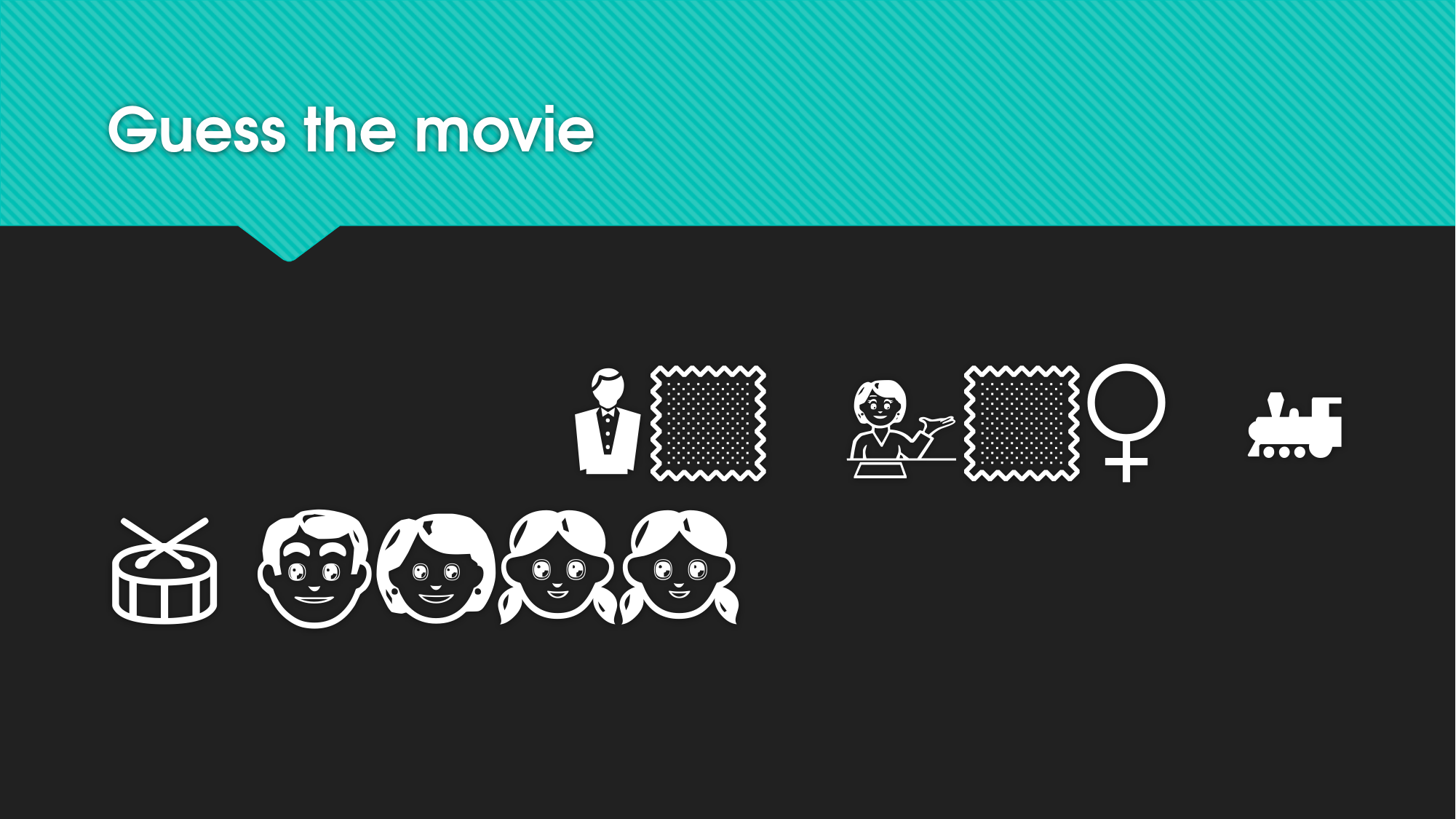

# Guess the movie
         🤵🏻 💁🏻‍♀️ 🚂 🥁 👨‍👩‍👧‍👧